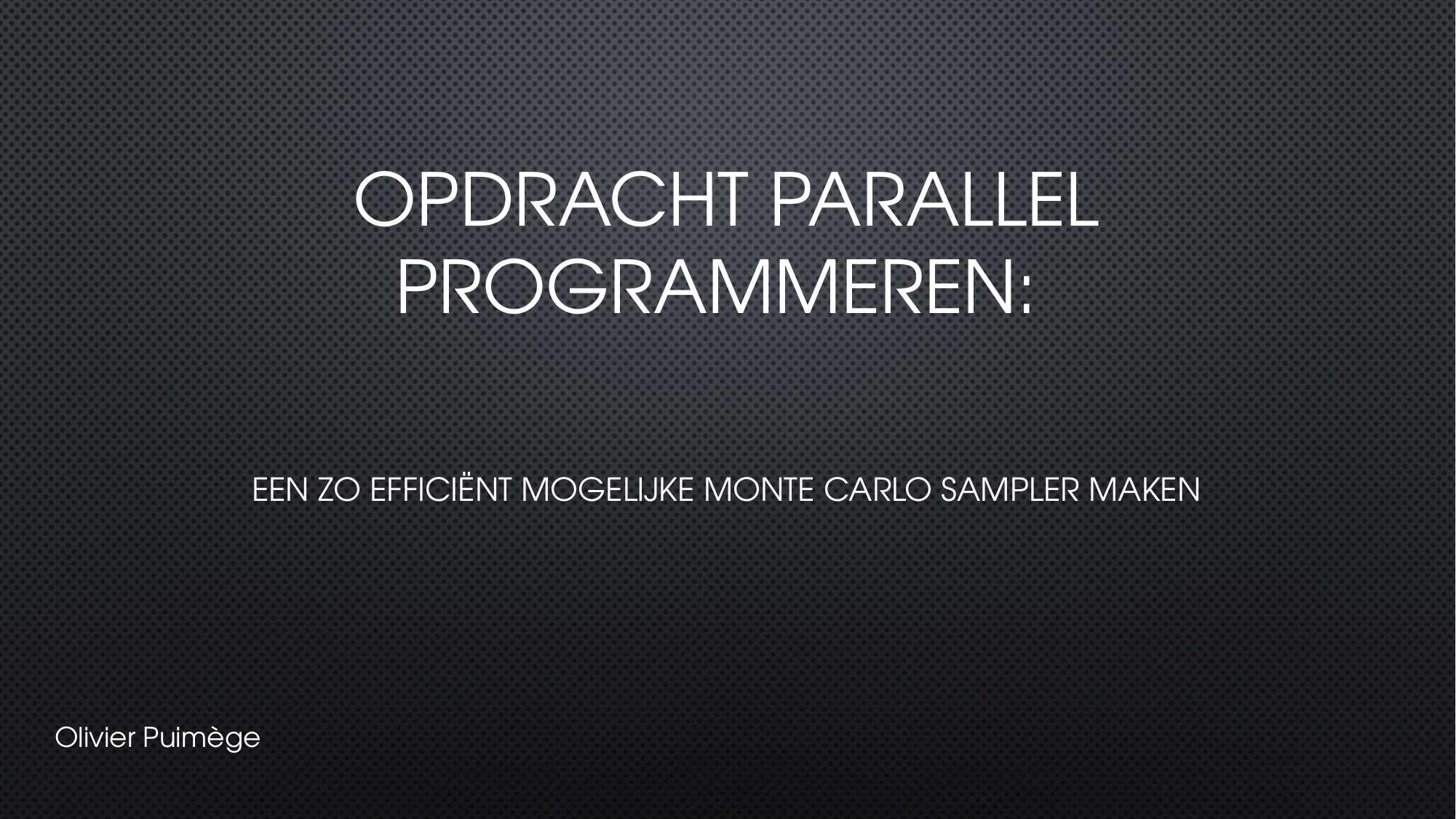

# Opdracht parallel programmeren:
een zo efficiënt mogelijke Monte carlo sampler maken
Olivier Puimège